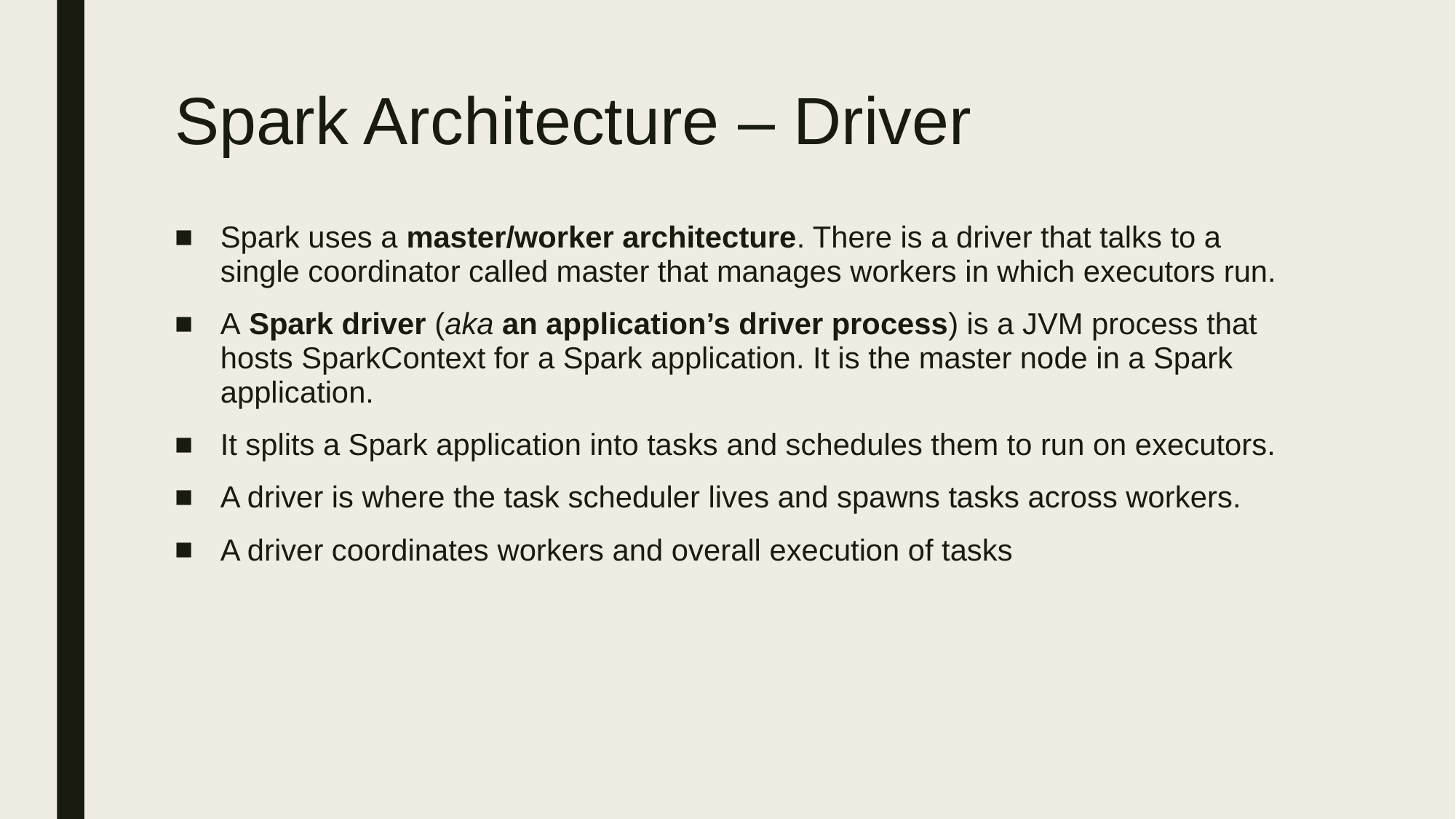

# Spark Architecture – Driver
Spark uses a master/worker architecture. There is a driver that talks to a single coordinator called master that manages workers in which executors run.
A Spark driver (aka an application’s driver process) is a JVM process that hosts SparkContext for a Spark application. It is the master node in a Spark application.
It splits a Spark application into tasks and schedules them to run on executors.
A driver is where the task scheduler lives and spawns tasks across workers.
A driver coordinates workers and overall execution of tasks